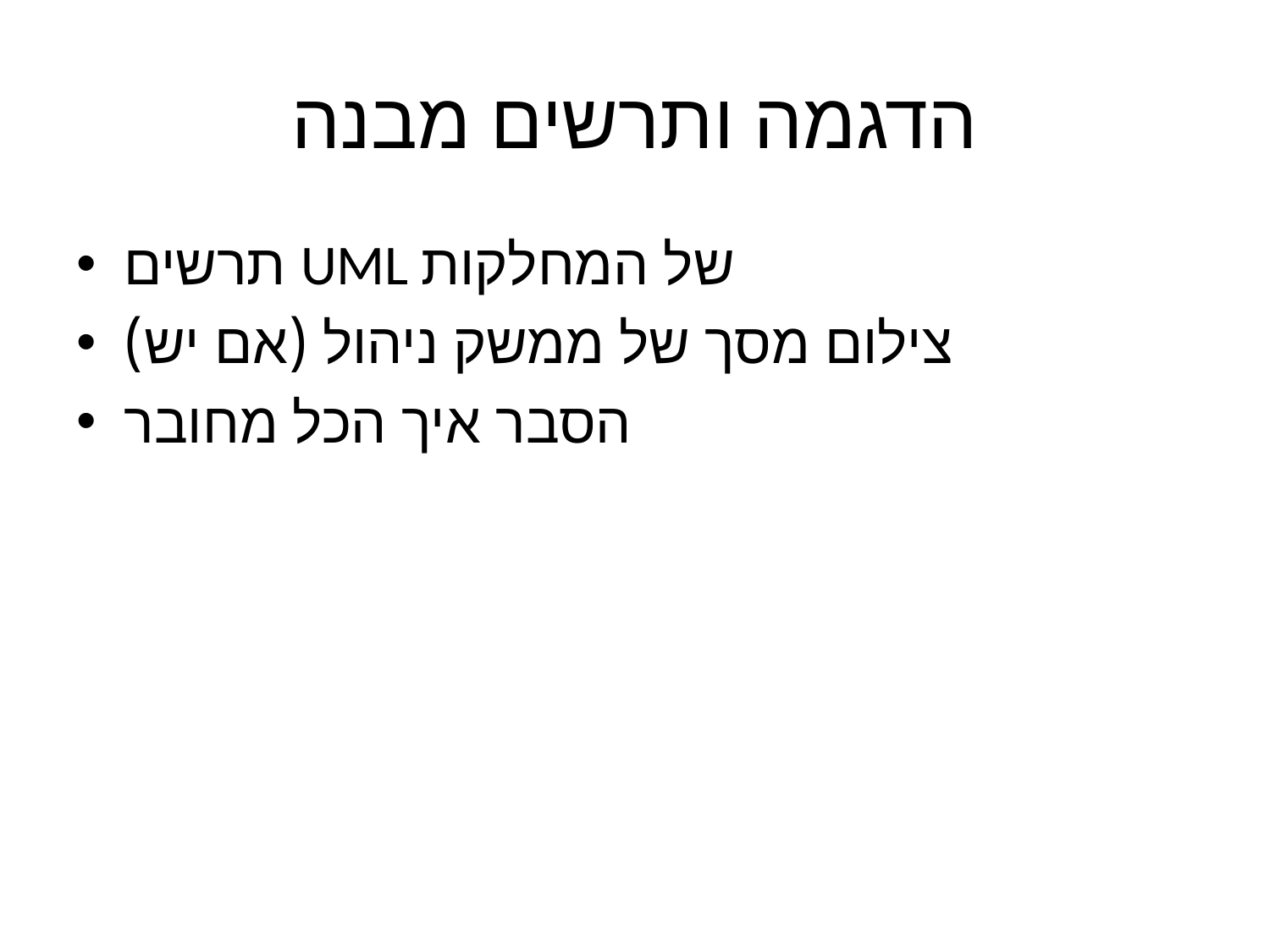

# הדגמה ותרשים מבנה
תרשים UML של המחלקות
צילום מסך של ממשק ניהול (אם יש)
הסבר איך הכל מחובר